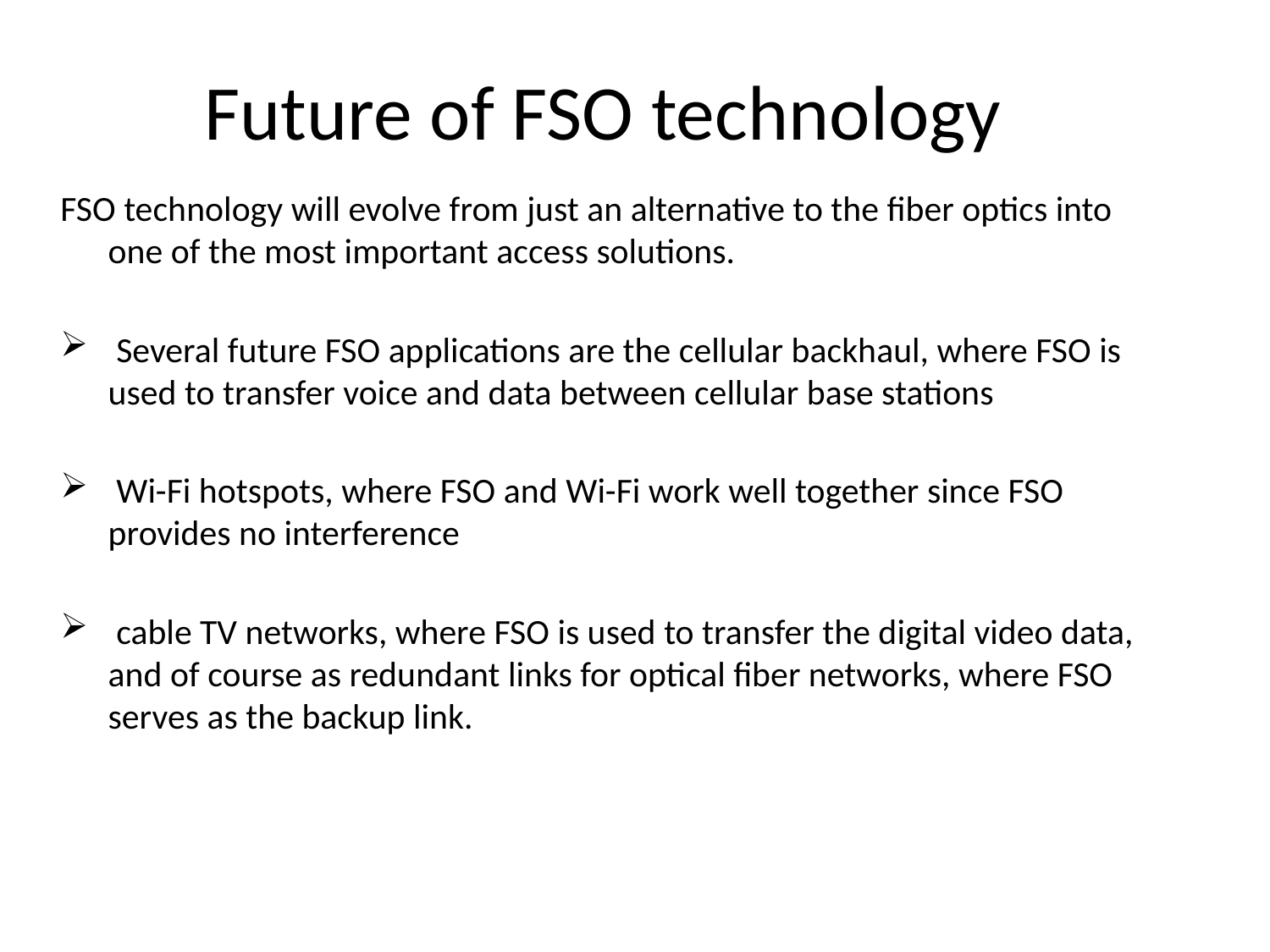

# Future of FSO technology
FSO technology will evolve from just an alternative to the fiber optics into one of the most important access solutions.

 Several future FSO applications are the cellular backhaul, where FSO is used to transfer voice and data between cellular base stations

 Wi-Fi hotspots, where FSO and Wi-Fi work well together since FSO provides no interference

 cable TV networks, where FSO is used to transfer the digital video data, and of course as redundant links for optical fiber networks, where FSO serves as the backup link.